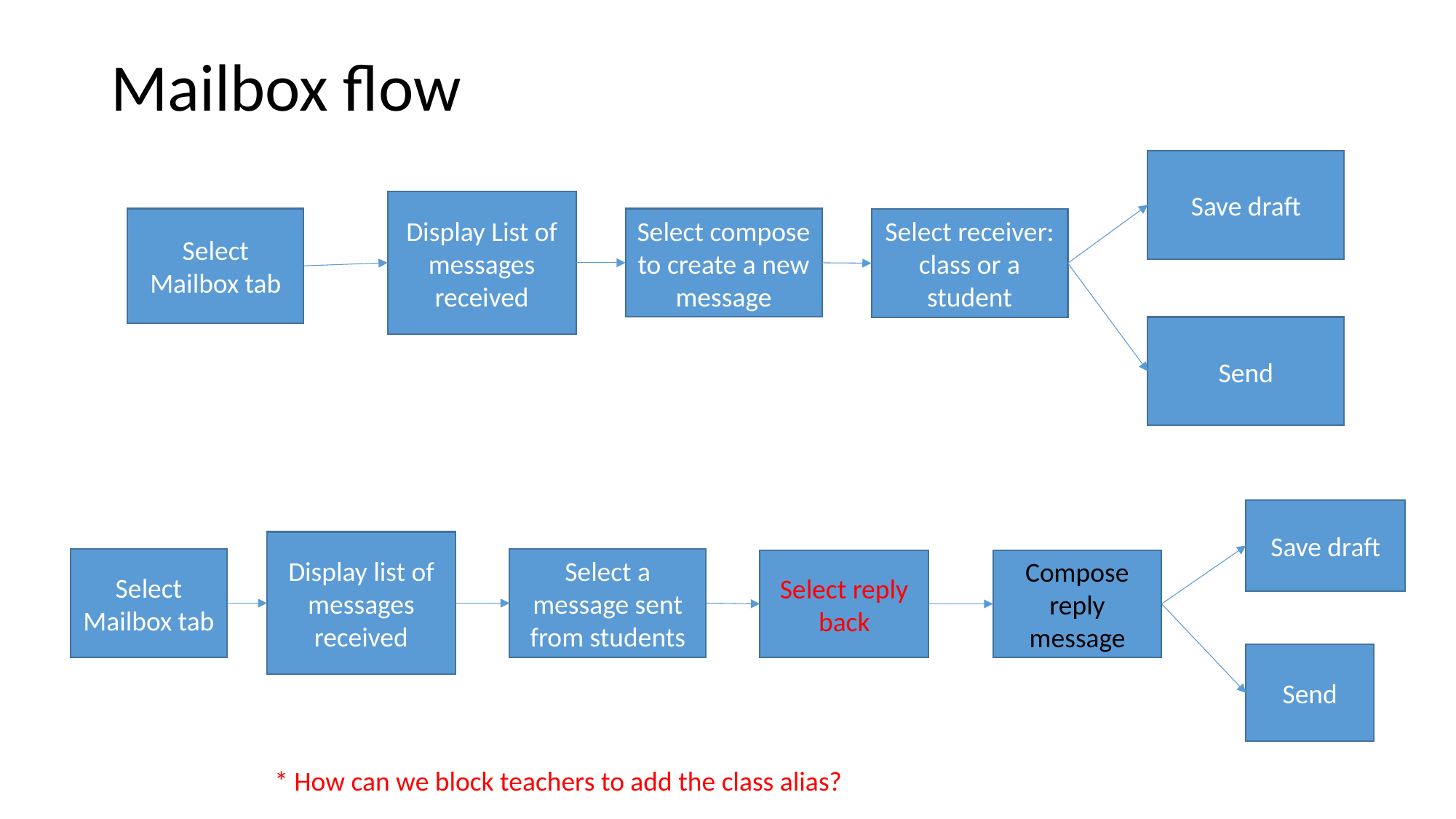

# Mailbox flow
Save draft
Display List of messages received
Select Mailbox tab
Select compose to create a new message
Select receiver: class or a student
Send
Save draft
Display list of messages received
Select Mailbox tab
Select a message sent from students
Select reply back
Compose reply message
Send
* How can we block teachers to add the class alias?